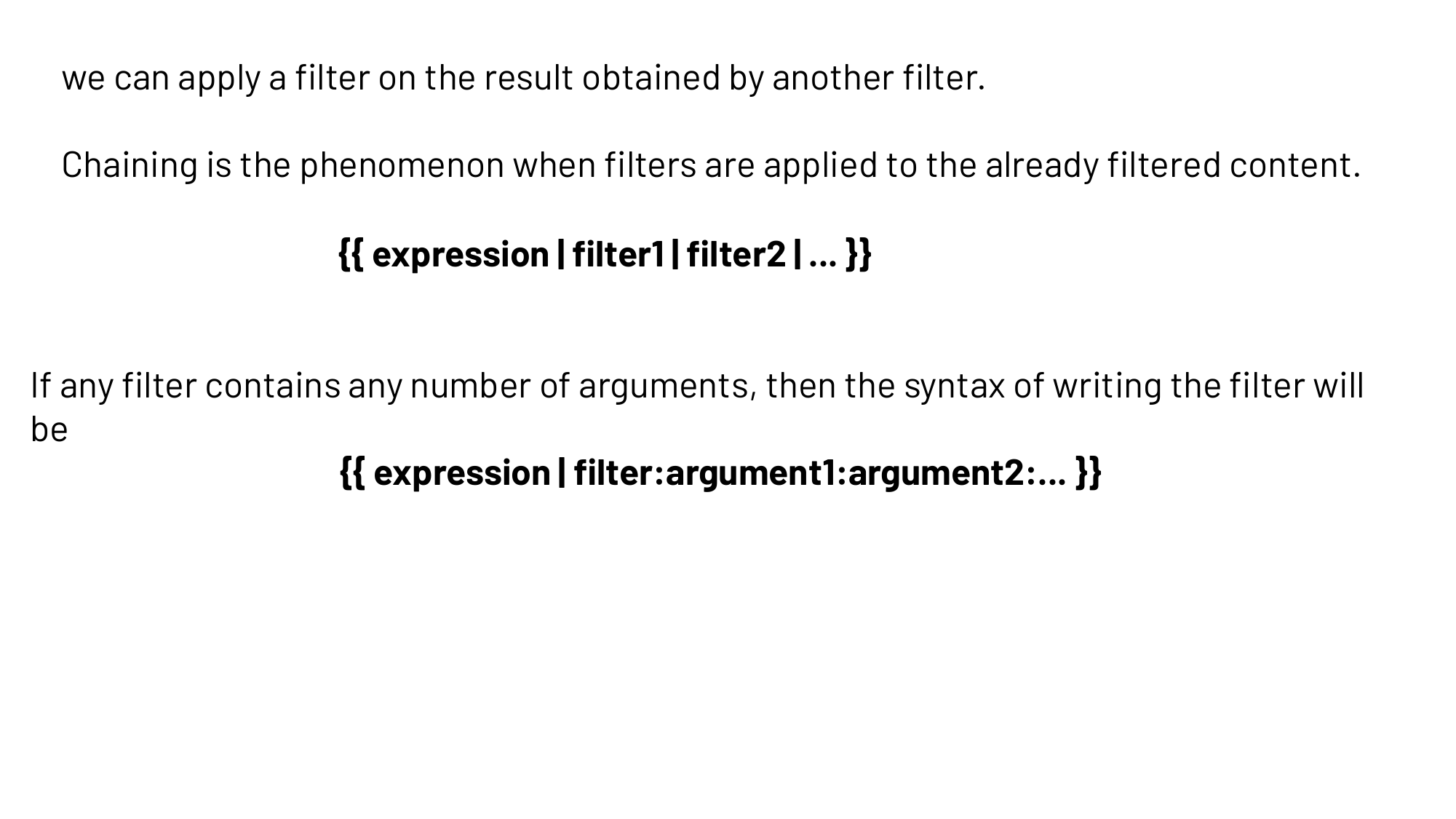

we can apply a filter on the result obtained by another filter.

Chaining is the phenomenon when filters are applied to the already filtered content.
{{ expression | filter1 | filter2 | ... }}
If any filter contains any number of arguments, then the syntax of writing the filter will be
{{ expression | filter:argument1:argument2:... }}